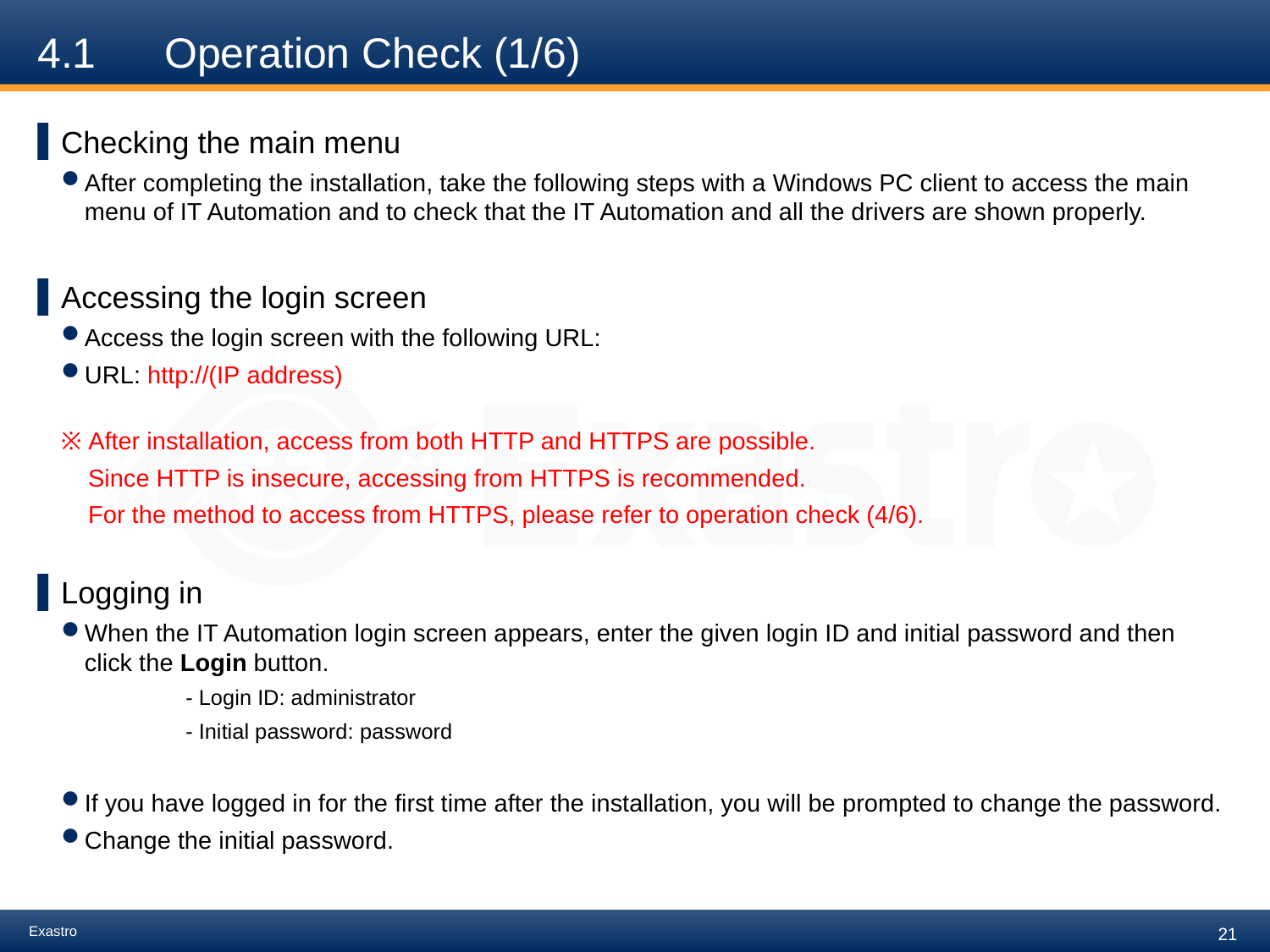

# 4.1	Operation Check (1/6)
Checking the main menu
After completing the installation, take the following steps with a Windows PC client to access the main menu of IT Automation and to check that the IT Automation and all the drivers are shown properly.

Accessing the login screen
Access the login screen with the following URL:
URL: http://(IP address)
※ After installation, access from both HTTP and HTTPS are possible.
    Since HTTP is insecure, accessing from HTTPS is recommended.
    For the method to access from HTTPS, please refer to operation check (4/6).

Logging in
When the IT Automation login screen appears, enter the given login ID and initial password and then click the Login button.
     	- Login ID: administrator
     	- Initial password: password

If you have logged in for the first time after the installation, you will be prompted to change the password.
Change the initial password.